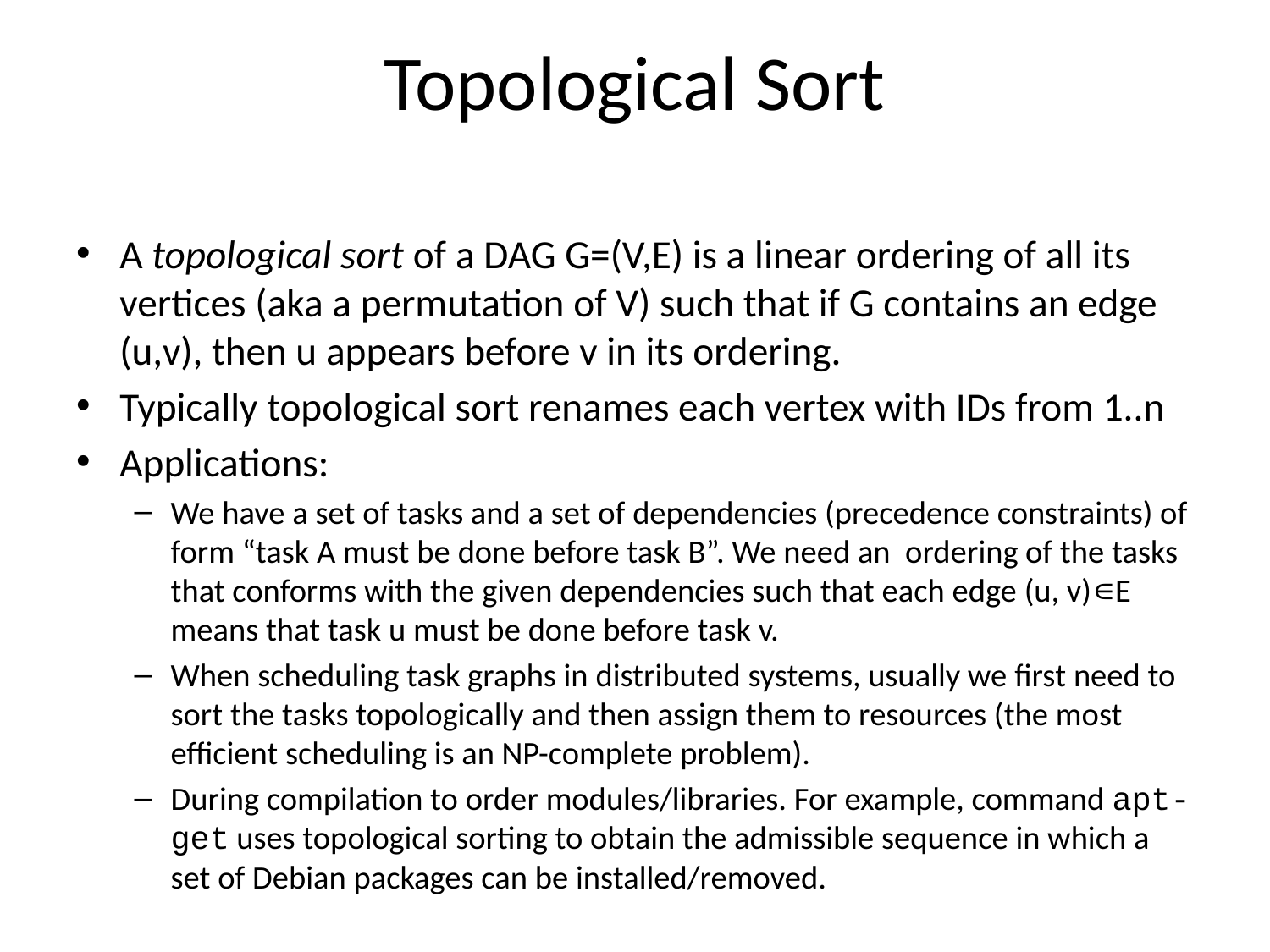

# Topological Sort
A topological sort of a DAG G=(V,E) is a linear ordering of all its vertices (aka a permutation of V) such that if G contains an edge (u,v), then u appears before v in its ordering.
Typically topological sort renames each vertex with IDs from 1..n
Applications:
We have a set of tasks and a set of dependencies (precedence constraints) of form “task A must be done before task B”. We need an  ordering of the tasks that conforms with the given dependencies such that each edge (u, v)∊E means that task u must be done before task v.
When scheduling task graphs in distributed systems, usually we first need to sort the tasks topologically and then assign them to resources (the most efficient scheduling is an NP-complete problem).
During compilation to order modules/libraries. For example, command apt-get uses topological sorting to obtain the admissible sequence in which a set of Debian packages can be installed/removed.